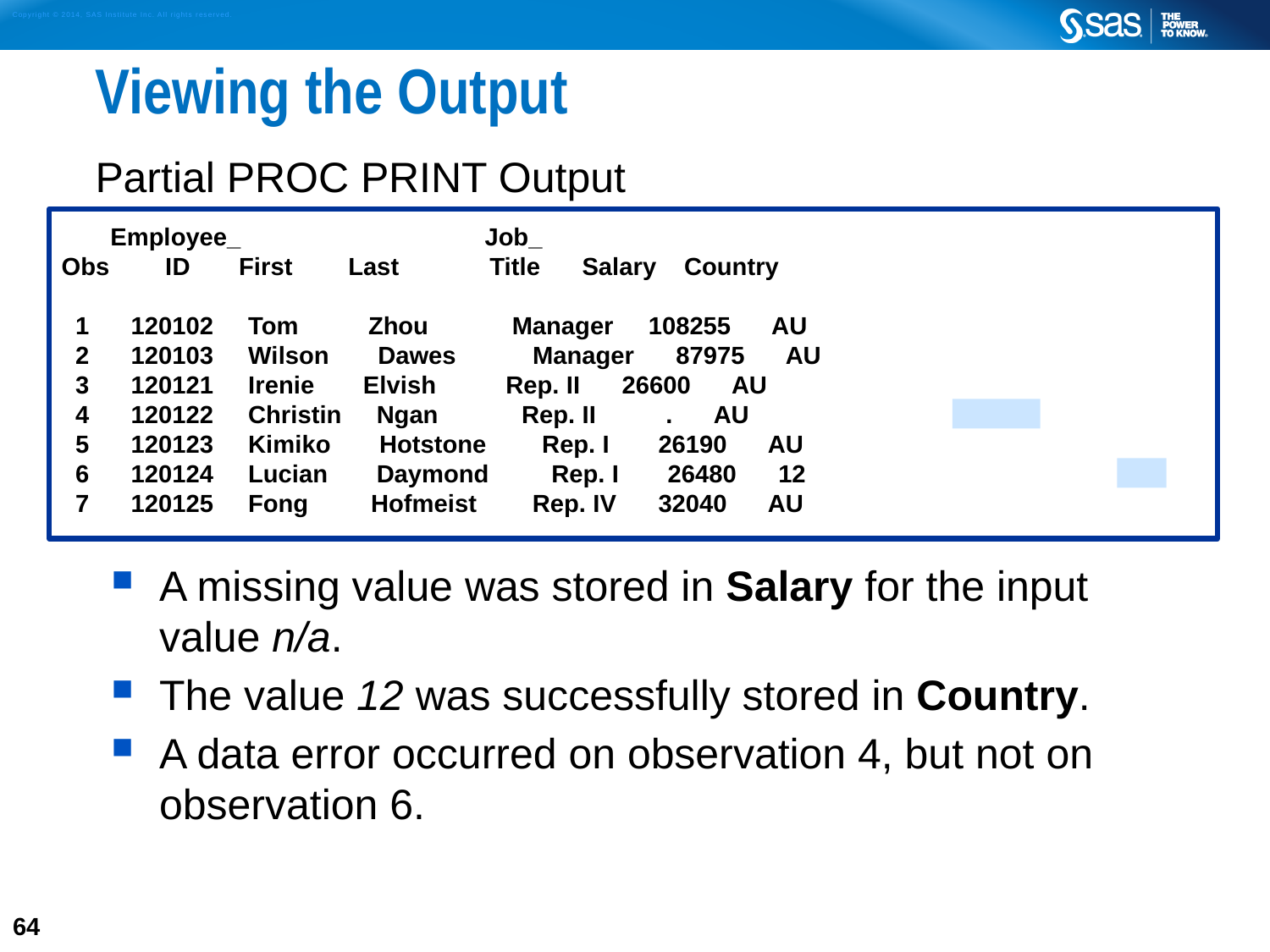

# Viewing the Output
Partial PROC PRINT Output

A missing value was stored in Salary for the input value n/a.
The value 12 was successfully stored in Country.
A data error occurred on observation 4, but not on observation 6.
       Employee_                                   Job_
Obs        ID       First        Last             Title      Salary    Country

  1      120102     Tom          Zhou            Manager     108255      AU
  2      120103     Wilson       Dawes           Manager      87975      AU
  3      120121     Irenie       Elvish          Rep. II      26600      AU
  4      120122     Christin     Ngan            Rep. II          .      AU
  5      120123     Kimiko       Hotstone        Rep. I       26190      AU
  6      120124     Lucian       Daymond         Rep. I       26480      12
  7      120125     Fong         Hofmeist        Rep. IV      32040      AU